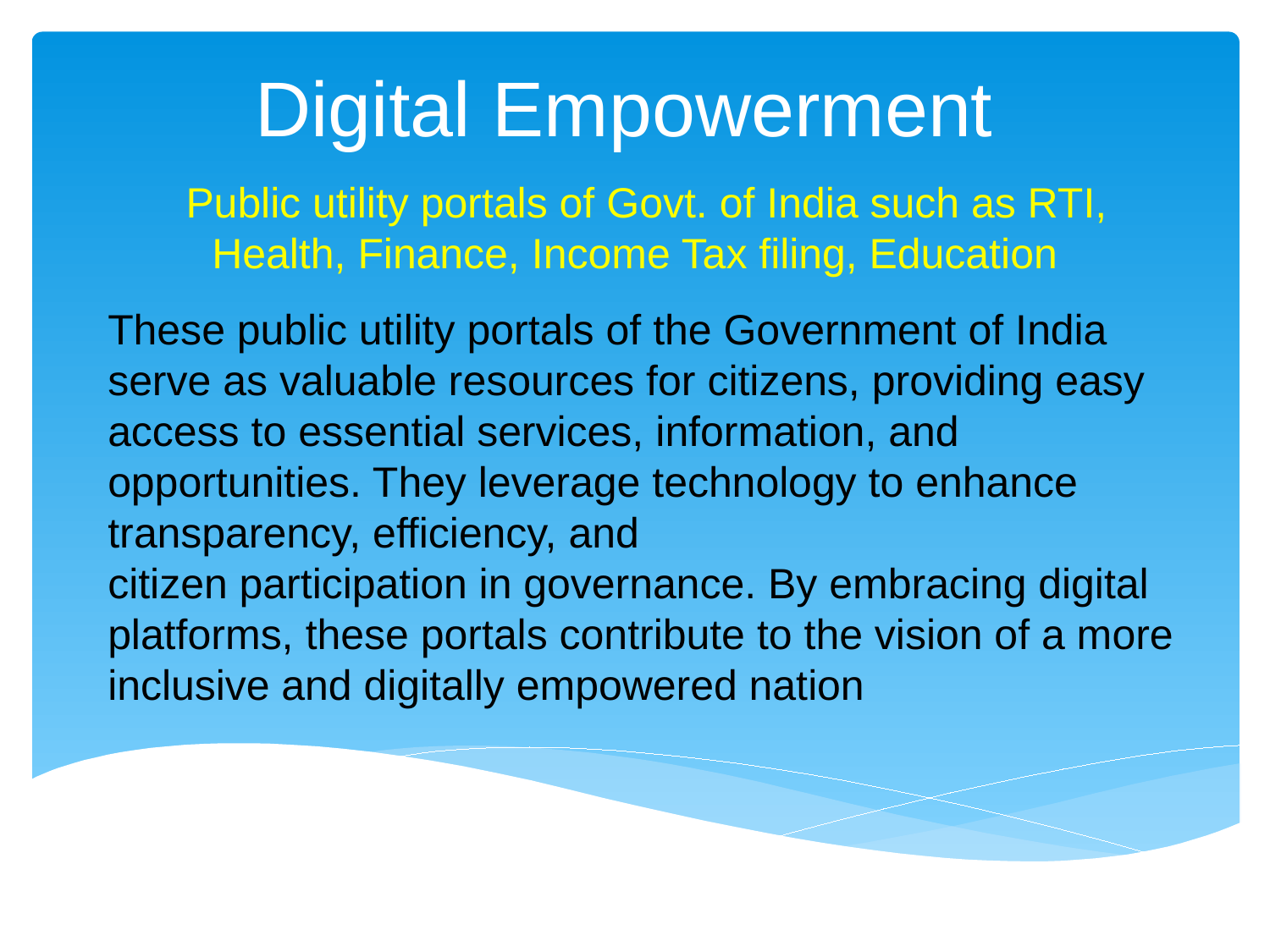

# Digital Empowerment
  Public utility portals of Govt. of India such as RTI, Health, Finance, Income Tax filing, Education
These public utility portals of the Government of India serve as valuable resources for citizens, providing easy access to essential services, information, and opportunities. They leverage technology to enhance transparency, efficiency, and
citizen participation in governance. By embracing digital platforms, these portals contribute to the vision of a more inclusive and digitally empowered nation